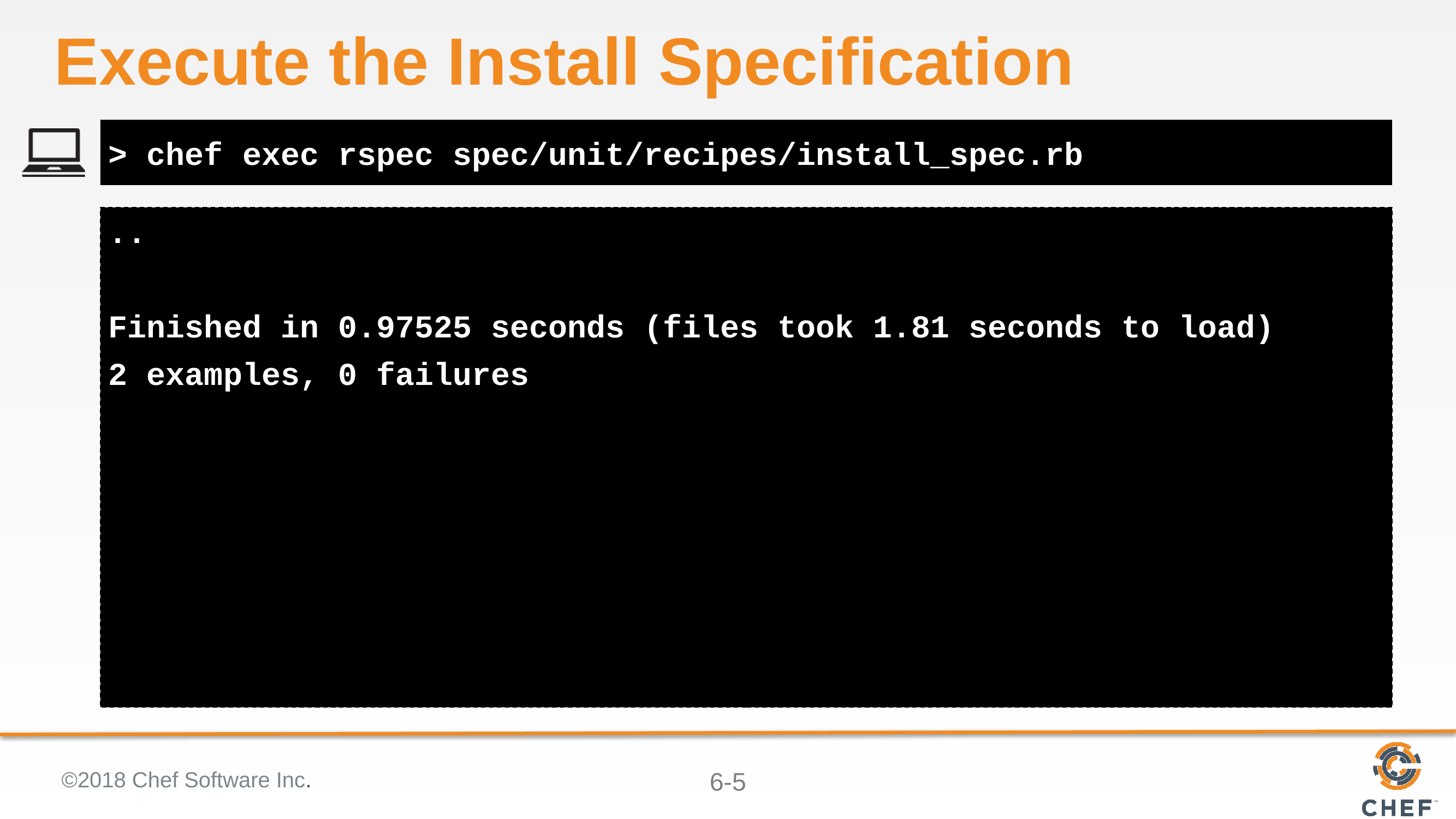

# Execute the Install Specification
> chef exec rspec spec/unit/recipes/install_spec.rb
..

Finished in 0.97525 seconds (files took 1.81 seconds to load)
2 examples, 0 failures